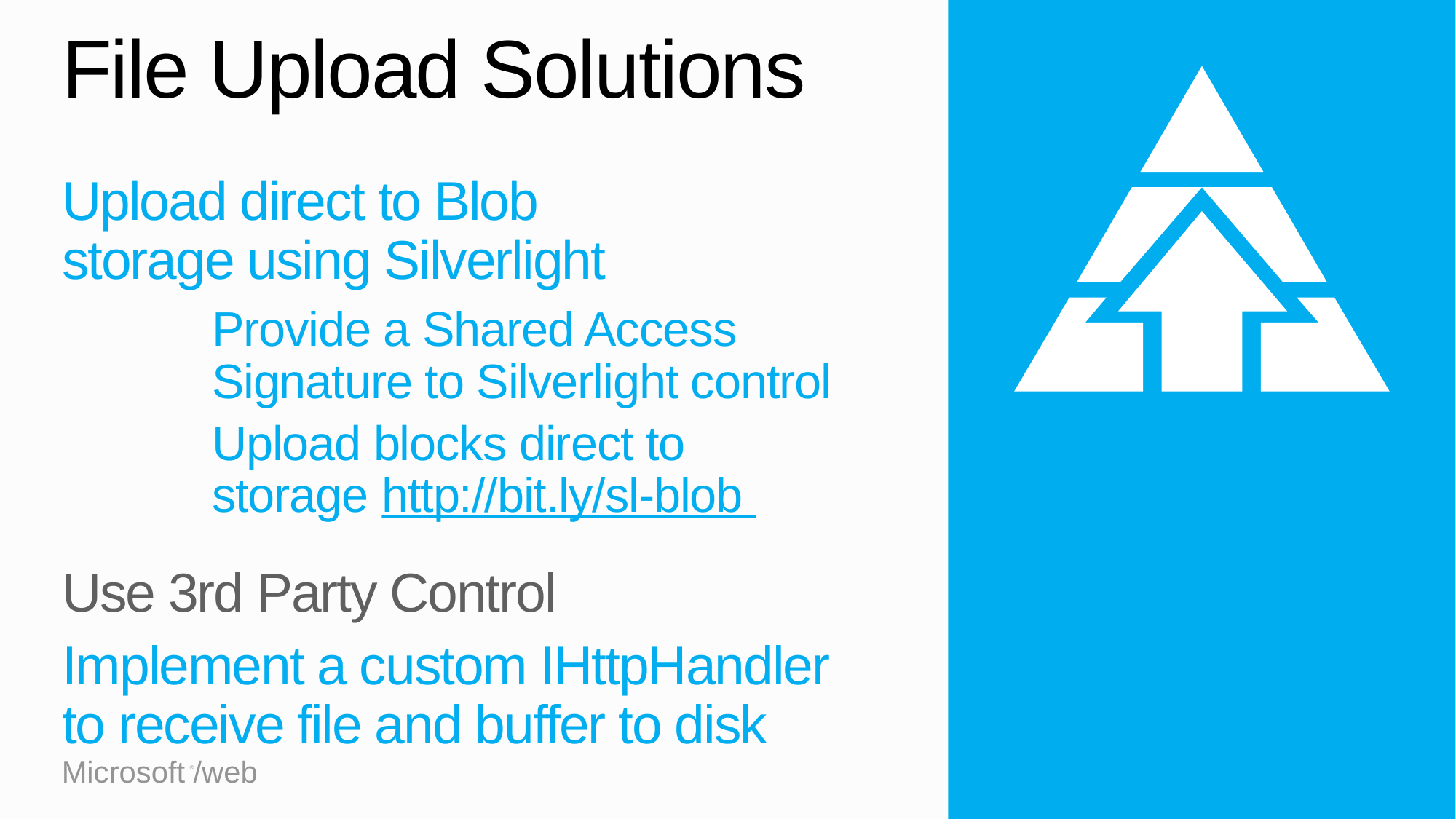

# File Upload Solutions

Upload direct to Blob
storage using Silverlight
Provide a Shared Access
Signature to Silverlight control
Upload blocks direct to
storage http://bit.ly/sl-blob

Use 3rd Party Control
Implement a custom IHttpHandler
to receive file and buffer to disk